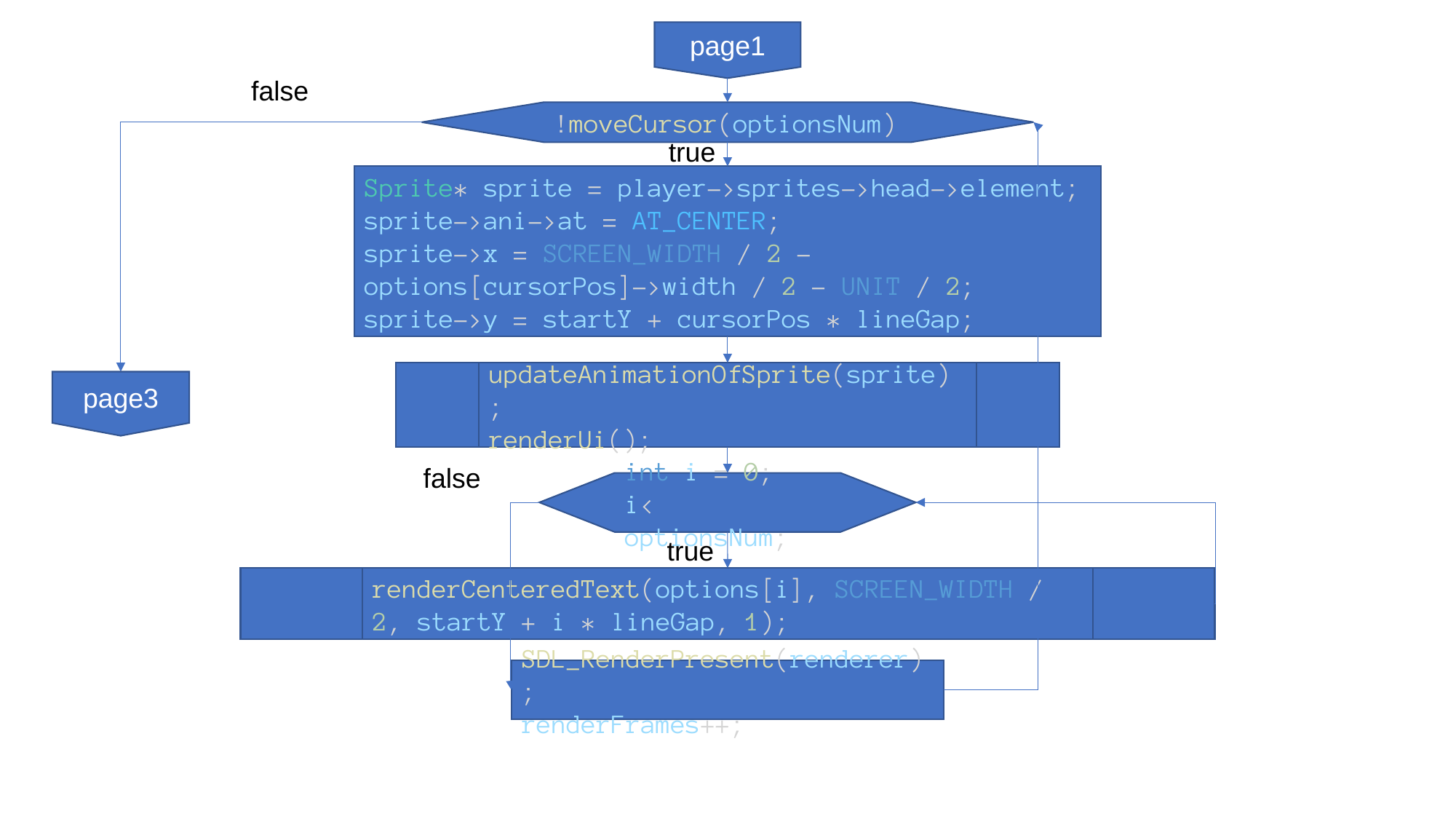

page1
false
!moveCursor(optionsNum)
true
Sprite* sprite = player->sprites->head->element;
sprite->ani->at = AT_CENTER;
sprite->x = SCREEN_WIDTH / 2 - options[cursorPos]->width / 2 - UNIT / 2;
sprite->y = startY + cursorPos * lineGap;
updateAnimationOfSprite(sprite);
renderUi();
page3
false
int i = 0;
i< optionsNum;
true
renderCenteredText(options[i], SCREEN_WIDTH / 2, startY + i * lineGap, 1);
SDL_RenderPresent(renderer);
renderFrames++;